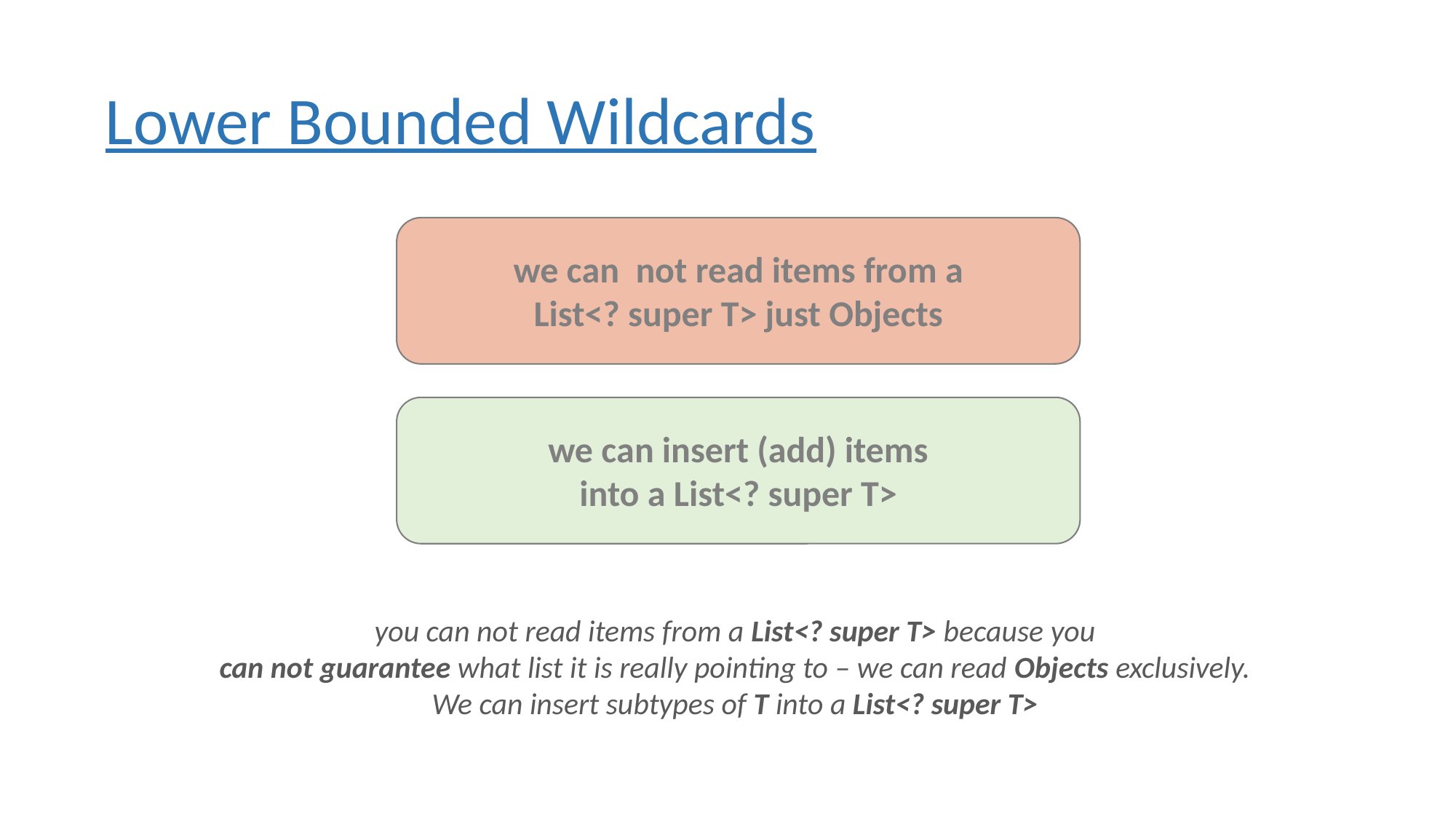

# Lower Bounded Wildcards

we can  not read items from a
List<? super T> just Objects

we can insert (add) items
into a List<? super T>
you can not read items from a List<? super T> because you
can not guarantee what list it is really pointing to – we can read Objects exclusively.
We can insert subtypes of T into a List<? super T>